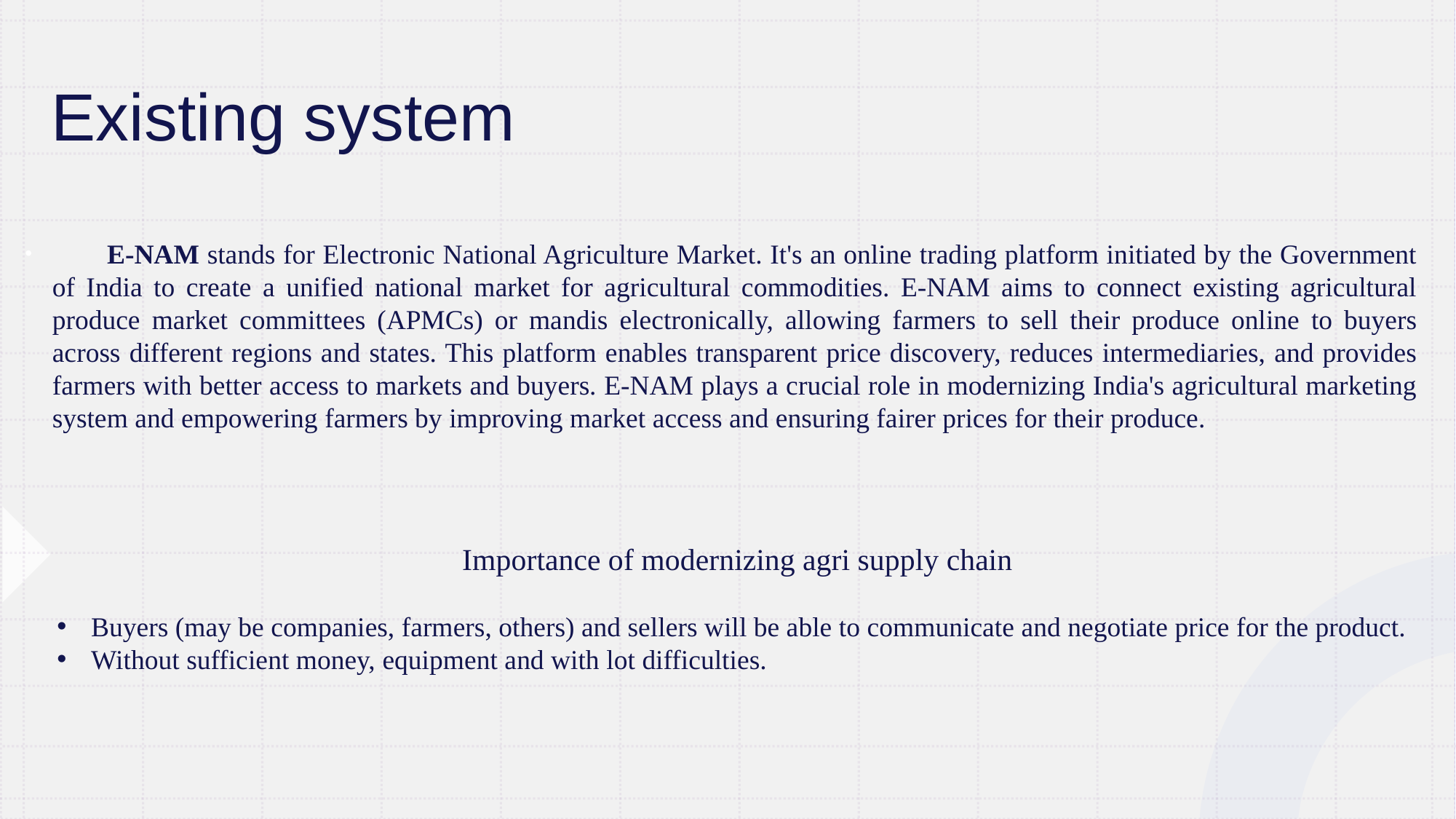

# Existing system
       E-NAM stands for Electronic National Agriculture Market. It's an online trading platform initiated by the Government of India to create a unified national market for agricultural commodities. E-NAM aims to connect existing agricultural produce market committees (APMCs) or mandis electronically, allowing farmers to sell their produce online to buyers across different regions and states. This platform enables transparent price discovery, reduces intermediaries, and provides farmers with better access to markets and buyers. E-NAM plays a crucial role in modernizing India's agricultural marketing system and empowering farmers by improving market access and ensuring fairer prices for their produce.

Importance of modernizing agri supply chain

Buyers (may be companies, farmers, others) and sellers will be able to communicate and negotiate price for the product.
Without sufficient money, equipment and with lot difficulties.